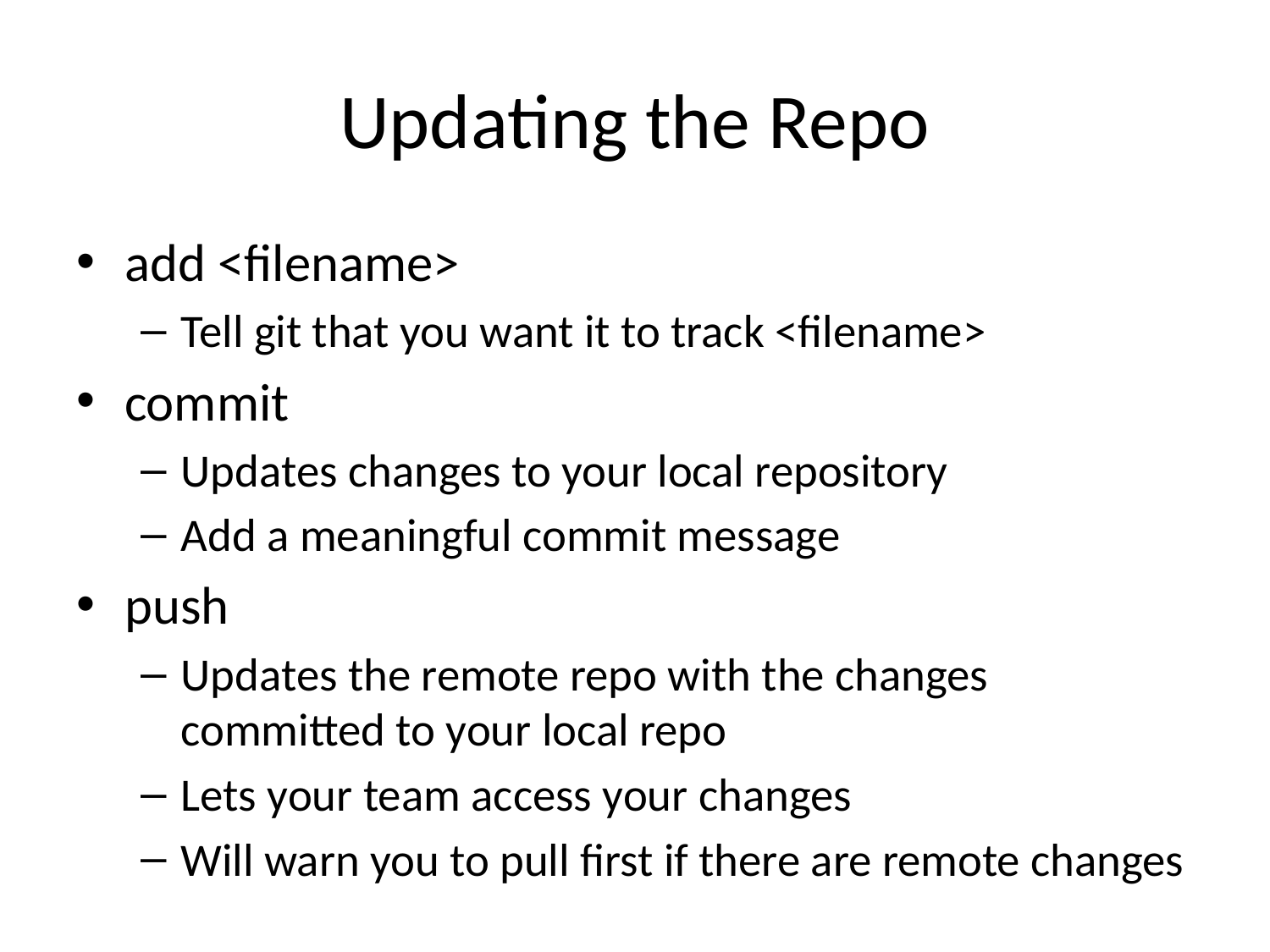

# Updating the Repo
add <filename>
Tell git that you want it to track <filename>
commit
Updates changes to your local repository
Add a meaningful commit message
push
Updates the remote repo with the changes committed to your local repo
Lets your team access your changes
Will warn you to pull first if there are remote changes